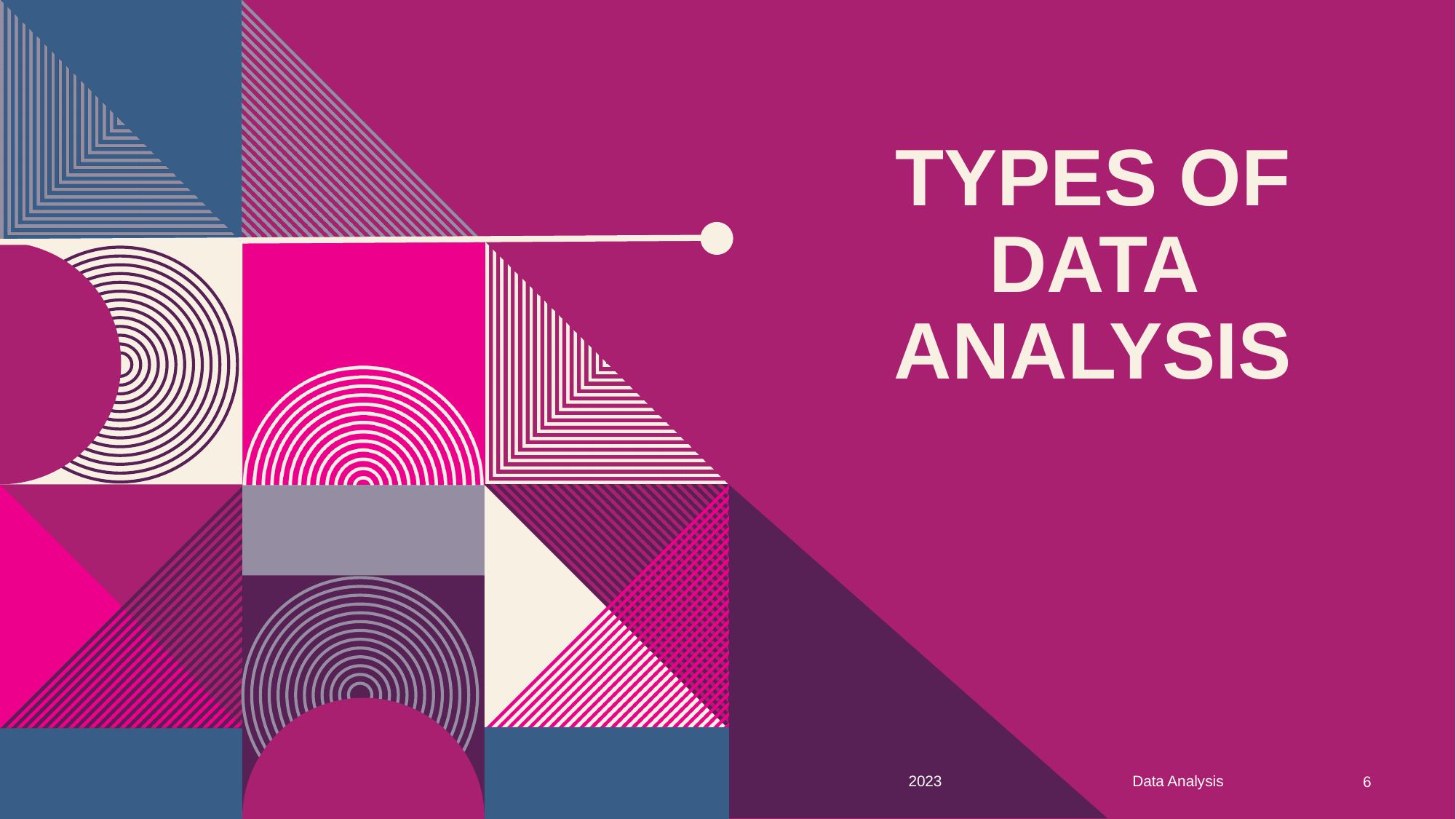

# types of data analysis
Data Analysis
2023
6